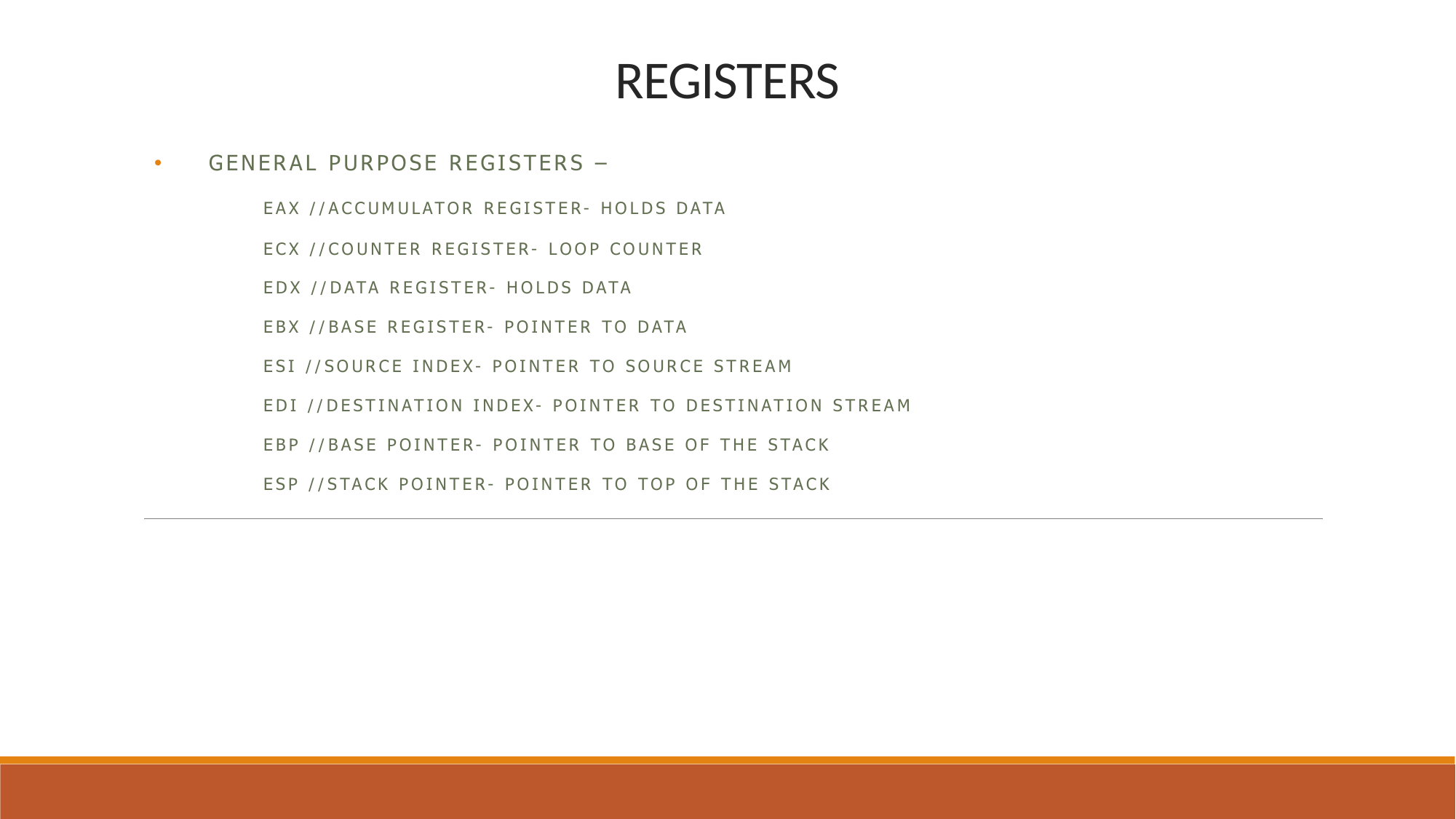

# REGISTERS
General purpose registers –
	eax //accumulator register- holds data
	ecx //counter register- loop counter
	edx //data register- holds data
	ebx //base register- pointer to data
	esi //source index- pointer to source stream
	edi //destination index- pointer to destination stream
	ebp //base pointer- pointer to base of the stack
	esp //stack pointer- pointer to top of the stack